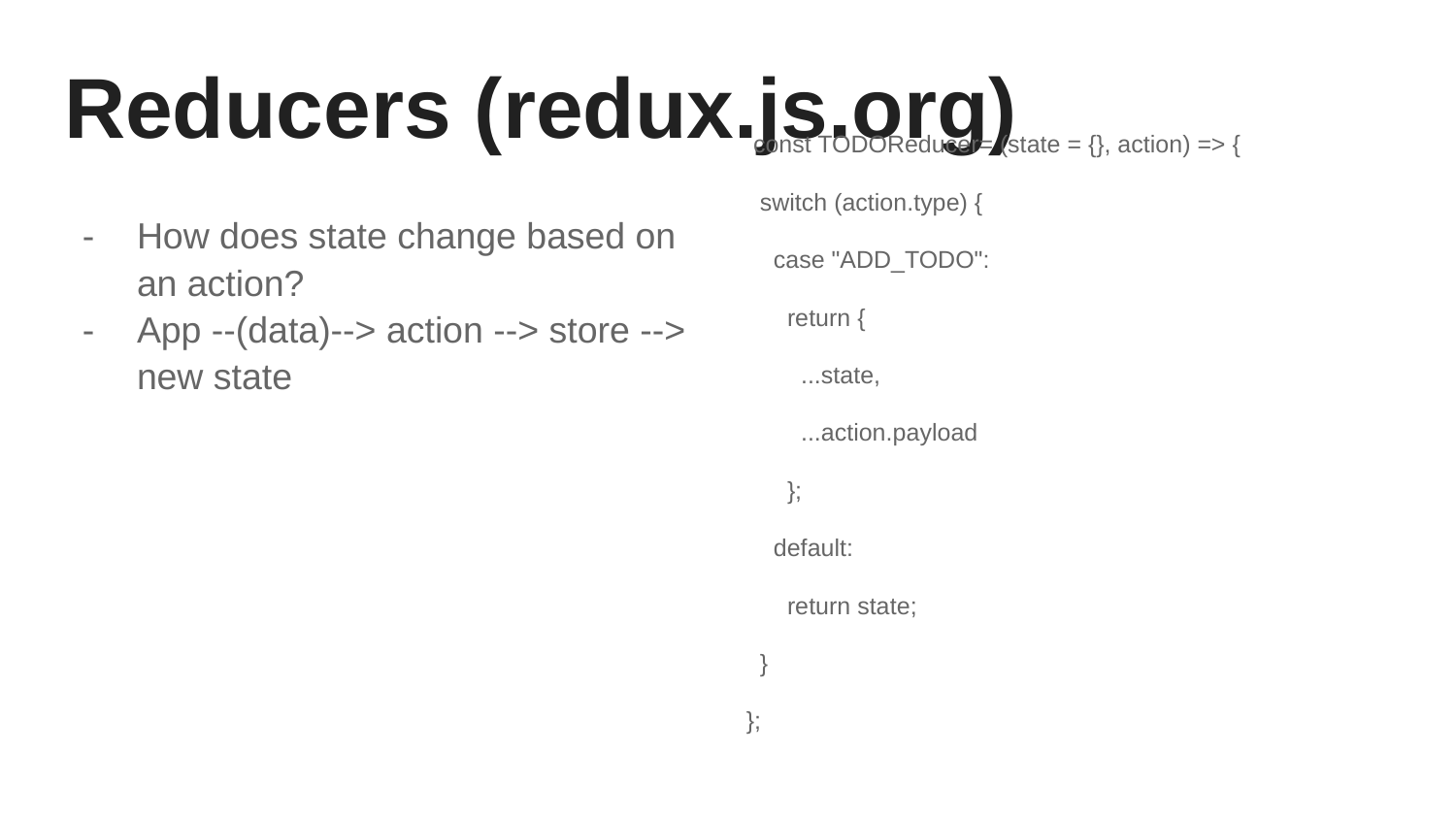

# Reducers (redux.js.org)
 const TODOReducer= (state = {}, action) => {
  switch (action.type) {
    case "ADD_TODO":
      return {
        ...state,
        ...action.payload
      };
    default:
      return state;
  }
};
How does state change based on an action?
App --(data)--> action --> store --> new state